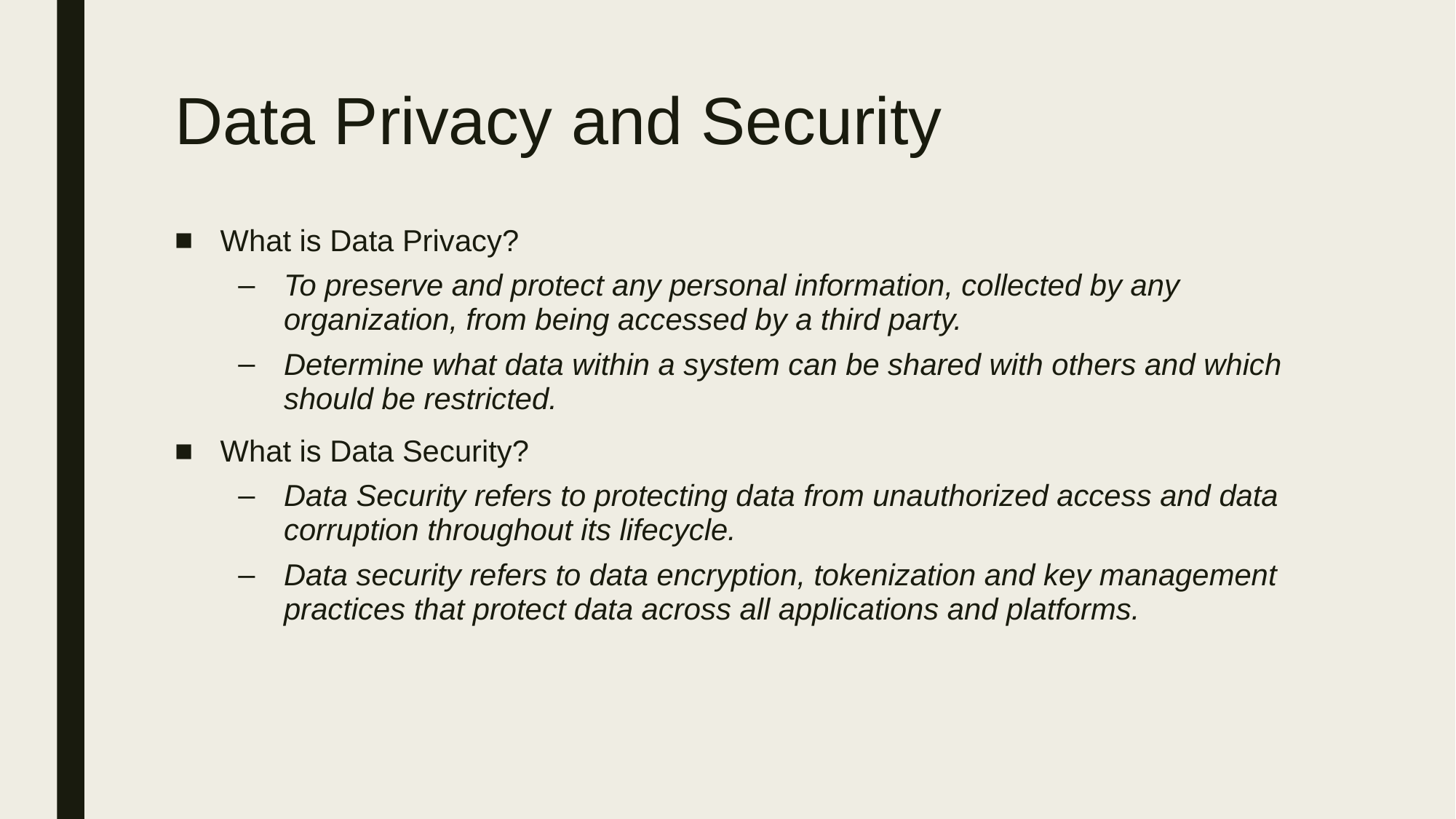

# Data Privacy and Security
What is Data Privacy?
To preserve and protect any personal information, collected by any organization, from being accessed by a third party.
Determine what data within a system can be shared with others and which should be restricted.
What is Data Security?
Data Security refers to protecting data from unauthorized access and data corruption throughout its lifecycle.
Data security refers to data encryption, tokenization and key management practices that protect data across all applications and platforms.